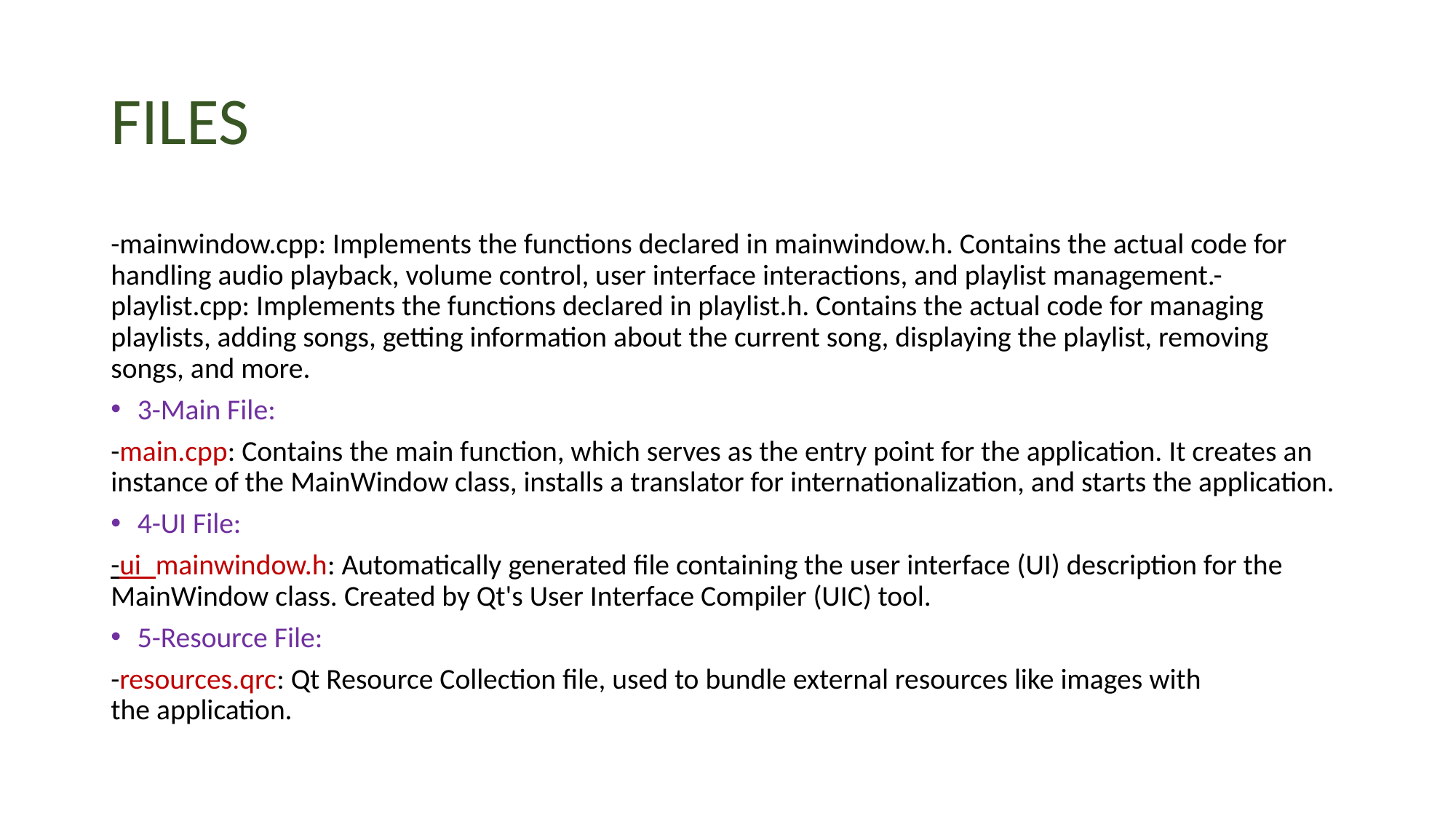

# FILES
-mainwindow.cpp: Implements the functions declared in mainwindow.h. Contains the actual code for handling audio playback, volume control, user interface interactions, and playlist management.-playlist.cpp: Implements the functions declared in playlist.h. Contains the actual code for managing playlists, adding songs, getting information about the current song, displaying the playlist, removing songs, and more.
3-Main File:
-main.cpp: Contains the main function, which serves as the entry point for the application. It creates an instance of the MainWindow class, installs a translator for internationalization, and starts the application.
4-UI File:
-ui_mainwindow.h: Automatically generated file containing the user interface (UI) description for the MainWindow class. Created by Qt's User Interface Compiler (UIC) tool.
5-Resource File:
-resources.qrc: Qt Resource Collection file, used to bundle external resources like images with the application.